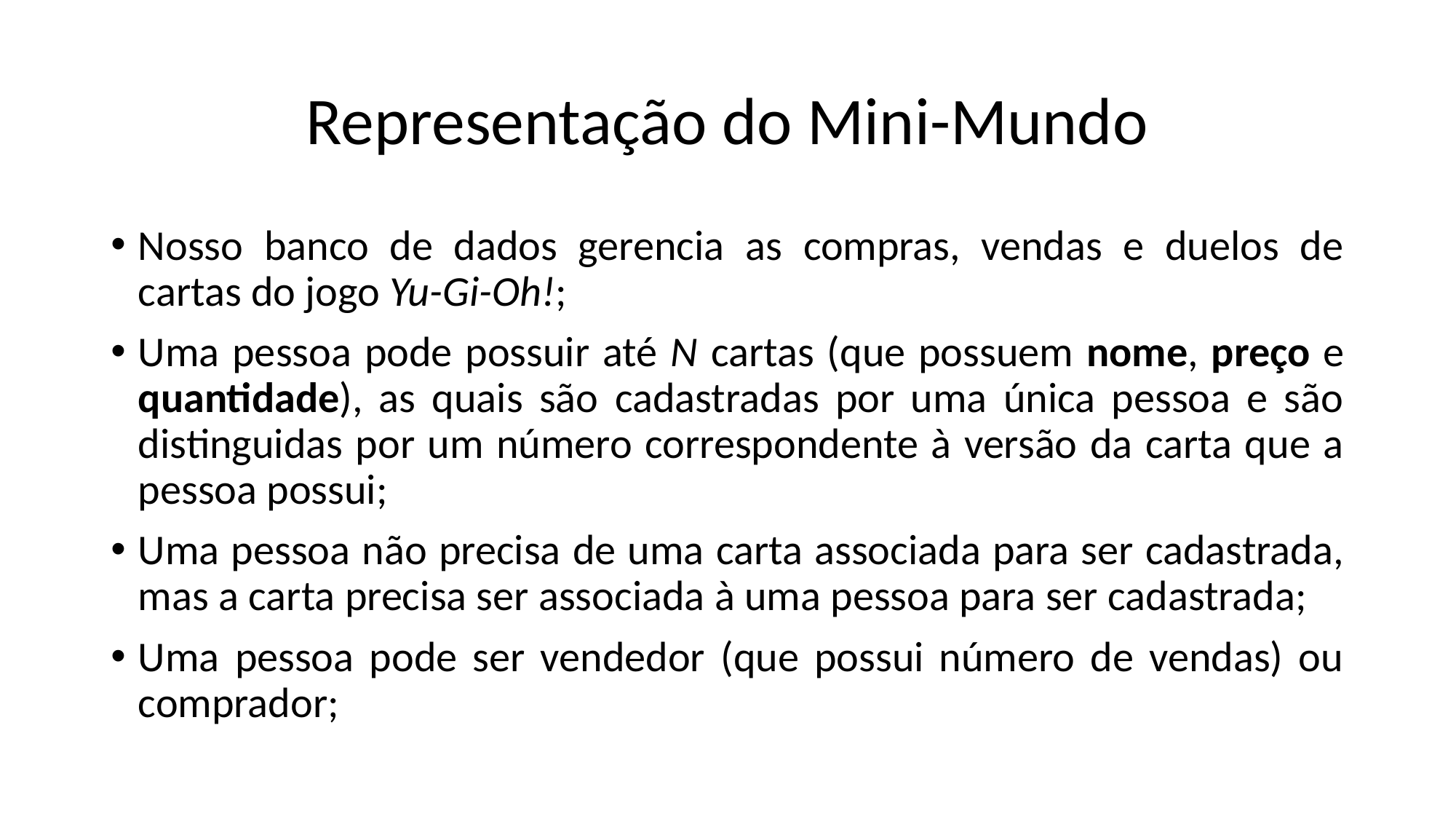

# Representação do Mini-Mundo
Nosso banco de dados gerencia as compras, vendas e duelos de cartas do jogo Yu-Gi-Oh!;
Uma pessoa pode possuir até N cartas (que possuem nome, preço e quantidade), as quais são cadastradas por uma única pessoa e são distinguidas por um número correspondente à versão da carta que a pessoa possui;
Uma pessoa não precisa de uma carta associada para ser cadastrada, mas a carta precisa ser associada à uma pessoa para ser cadastrada;
Uma pessoa pode ser vendedor (que possui número de vendas) ou comprador;